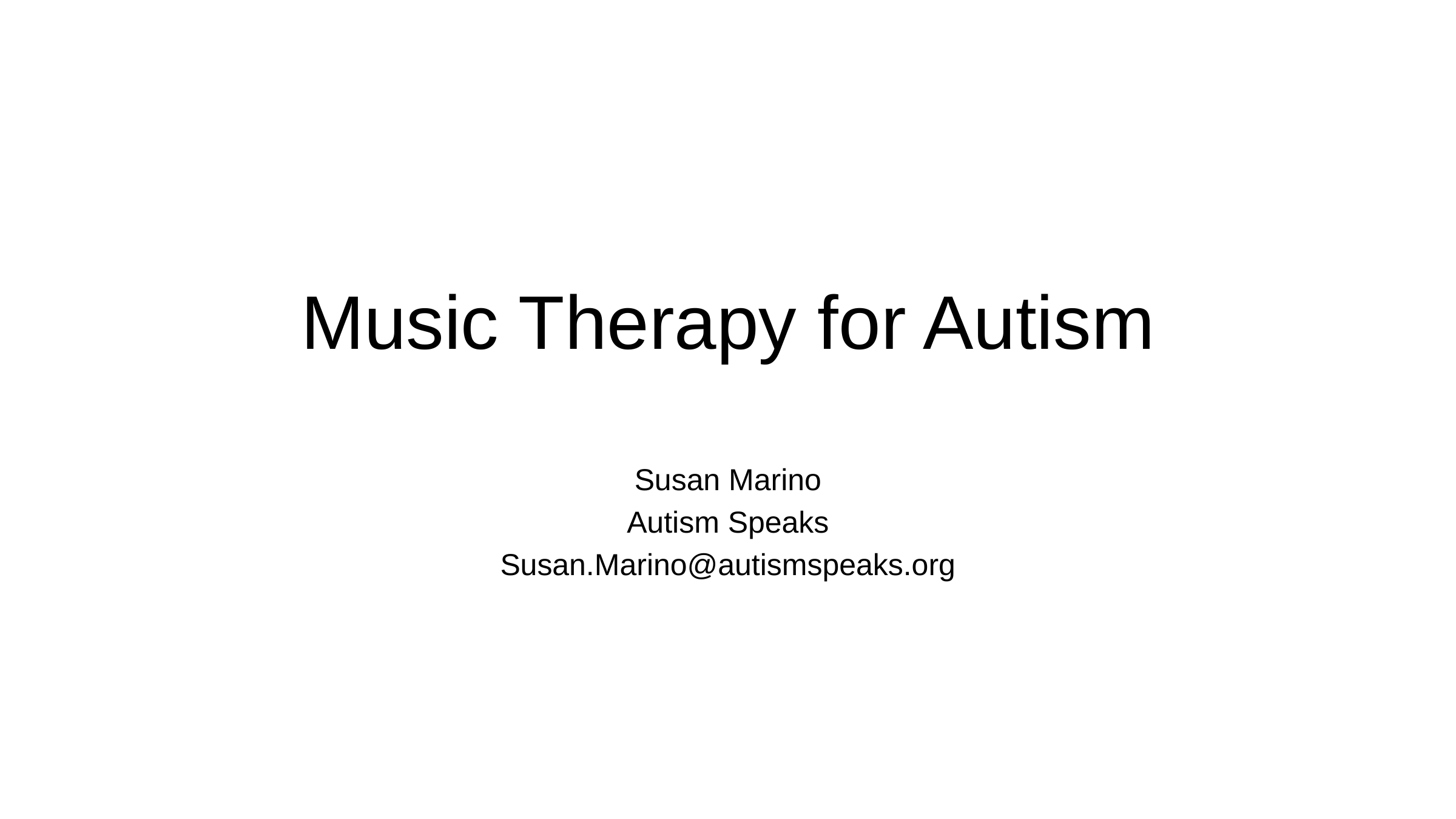

# Music Therapy for Autism
Susan Marino
Autism Speaks
Susan.Marino@autismspeaks.org